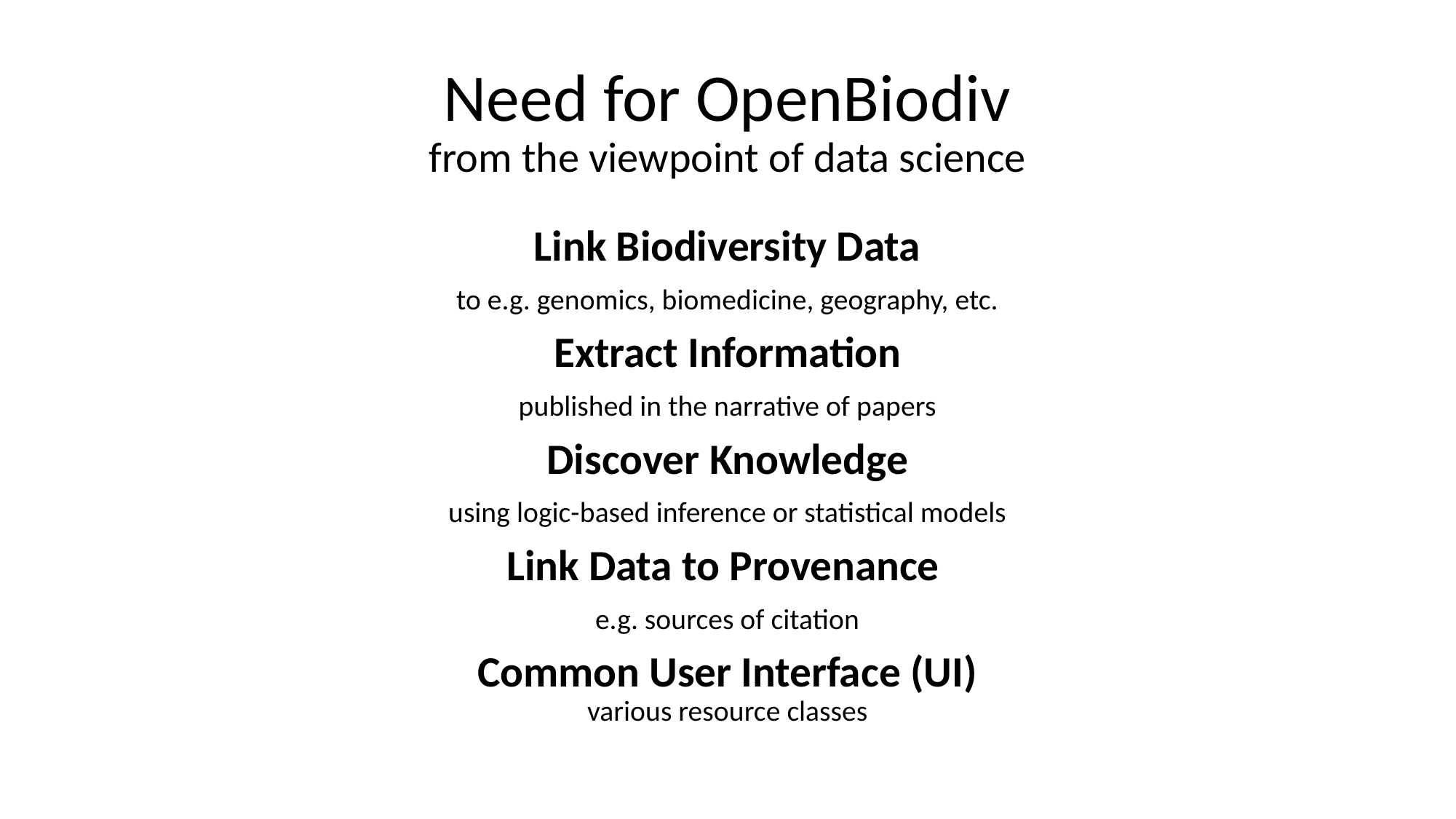

# Need for OpenBiodiv from the viewpoint of data science
Link Biodiversity Data
to e.g. genomics, biomedicine, geography, etc.
Extract Information
published in the narrative of papers
Discover Knowledge
using logic-based inference or statistical models
Link Data to Provenance
e.g. sources of citation
Common User Interface (UI)
various resource classes